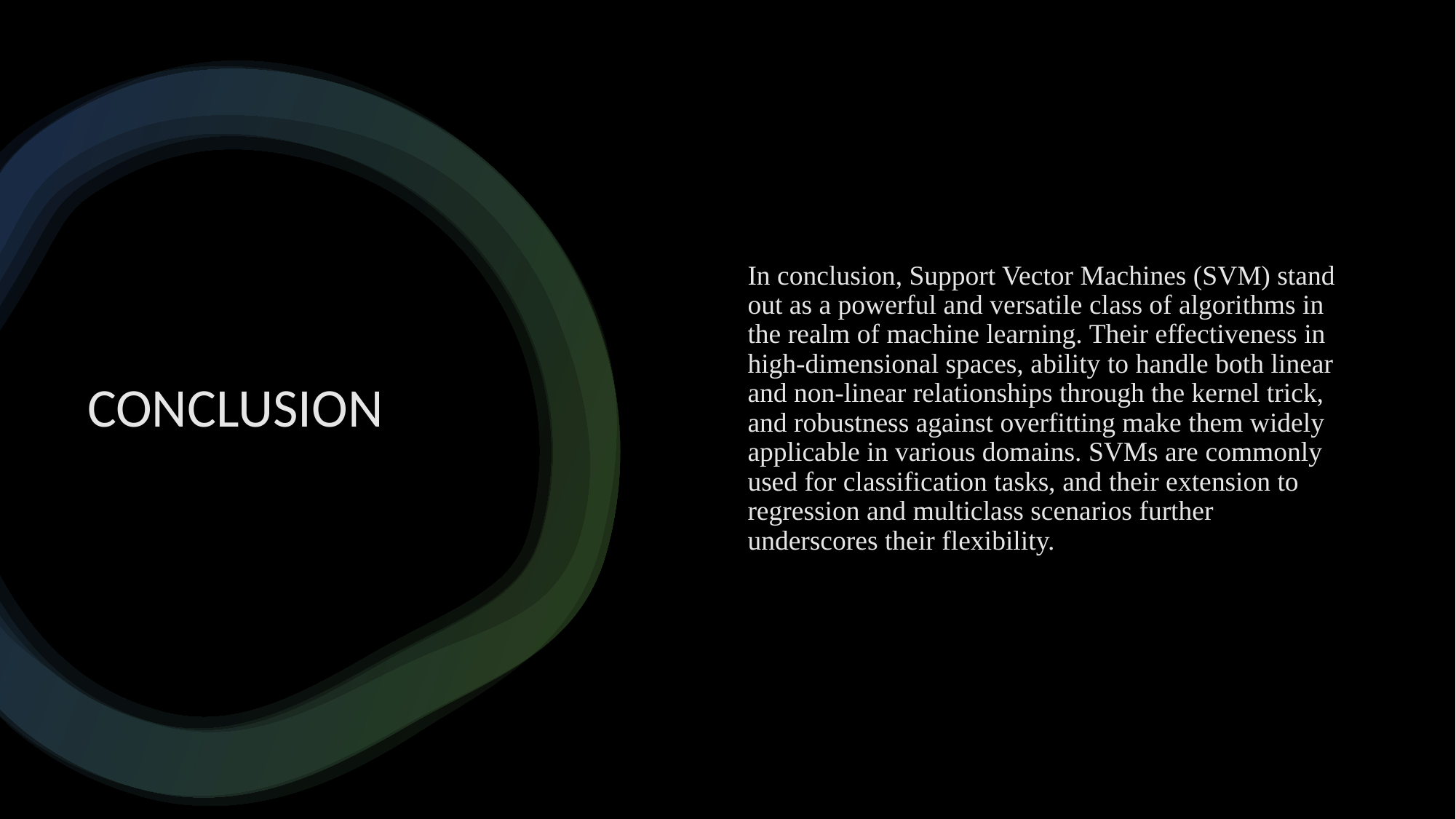

In conclusion, Support Vector Machines (SVM) stand out as a powerful and versatile class of algorithms in the realm of machine learning. Their effectiveness in high-dimensional spaces, ability to handle both linear and non-linear relationships through the kernel trick, and robustness against overfitting make them widely applicable in various domains. SVMs are commonly used for classification tasks, and their extension to regression and multiclass scenarios further underscores their flexibility.
# CONCLUSION